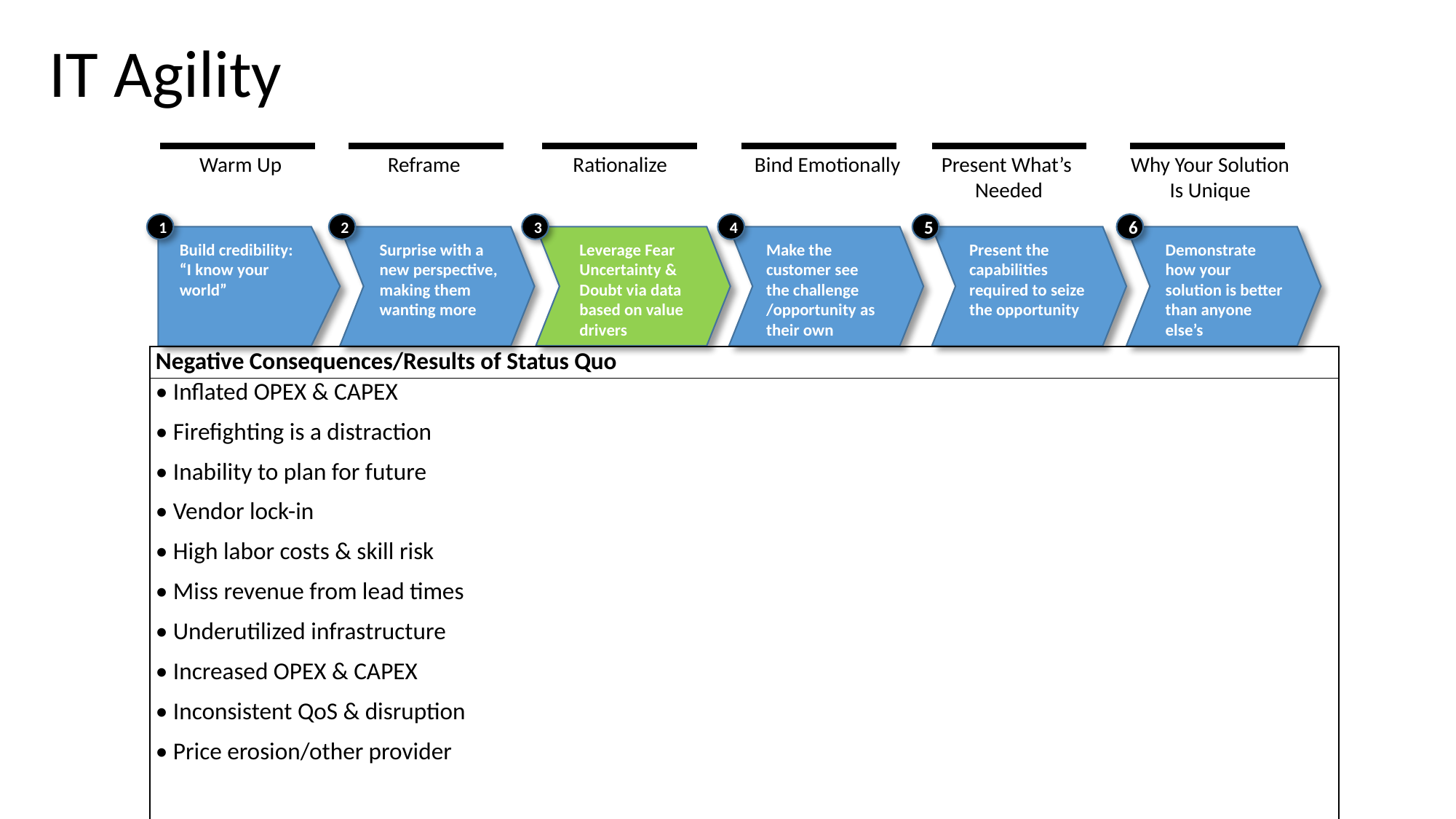

# IT Agility
Warm Up
Reframe
Rationalize
Bind Emotionally
Present What’s
Needed
Why Your Solution
Is Unique
1
2
3
4
5
6

Build credibility:
“I know your world”
Surprise with a new perspective, making them wanting more
Leverage Fear Uncertainty & Doubt via data based on value drivers
Make the customer see the challenge
/opportunity as their own
Present the capabilities required to seize the opportunity
Demonstrate how your solution is better than anyone else’s
| Negative Consequences/Results of Status Quo |
| --- |
| • Inflated OPEX & CAPEX • Firefighting is a distraction • Inability to plan for future • Vendor lock-in • High labor costs & skill risk • Miss revenue from lead times • Underutilized infrastructure • Increased OPEX & CAPEX • Inconsistent QoS & disruption • Price erosion/other provider |